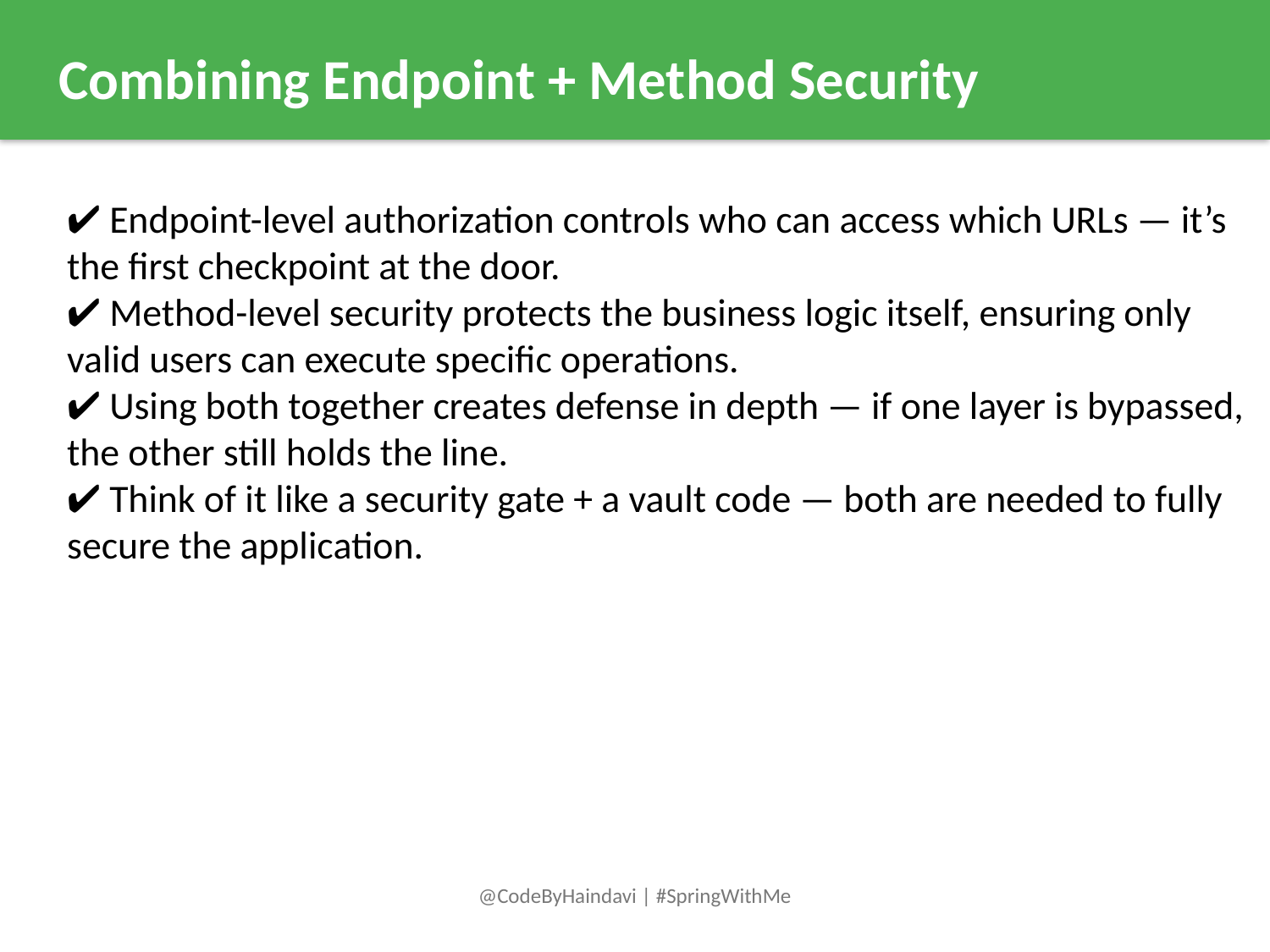

Combining Endpoint + Method Security
✔️ Endpoint-level authorization controls who can access which URLs — it’s the first checkpoint at the door.
✔️ Method-level security protects the business logic itself, ensuring only valid users can execute specific operations.
✔️ Using both together creates defense in depth — if one layer is bypassed, the other still holds the line.
✔️ Think of it like a security gate + a vault code — both are needed to fully secure the application.

@CodeByHaindavi | #SpringWithMe